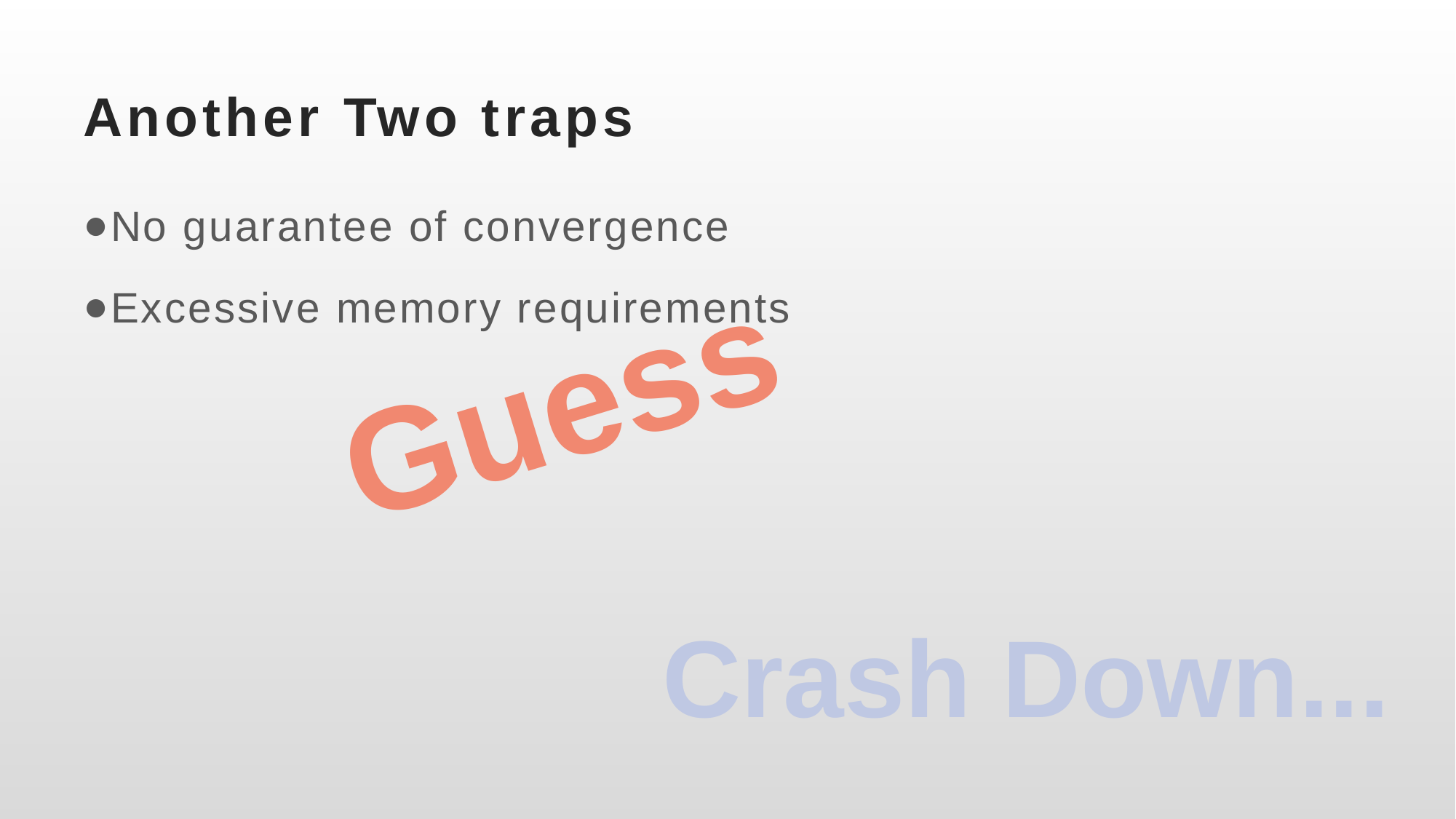

# Another Two traps
No guarantee of convergence
Excessive memory requirements

Guess
Crash Down...